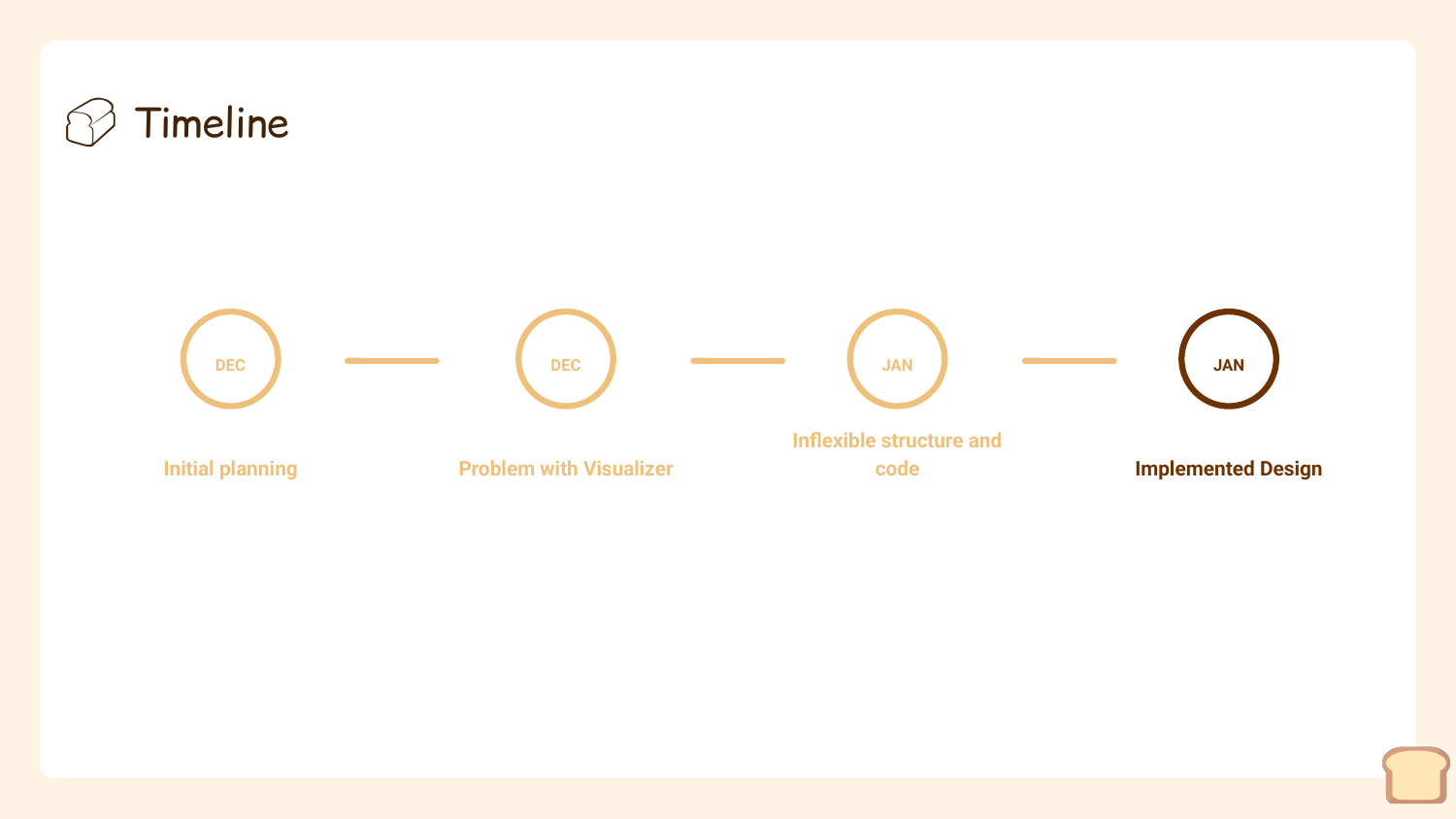

# 🍞 Timeline

DEC
Initial planning

DEC
Problem with Visualizer

JAN
Inflexible structure and code

JAN
Implemented Design